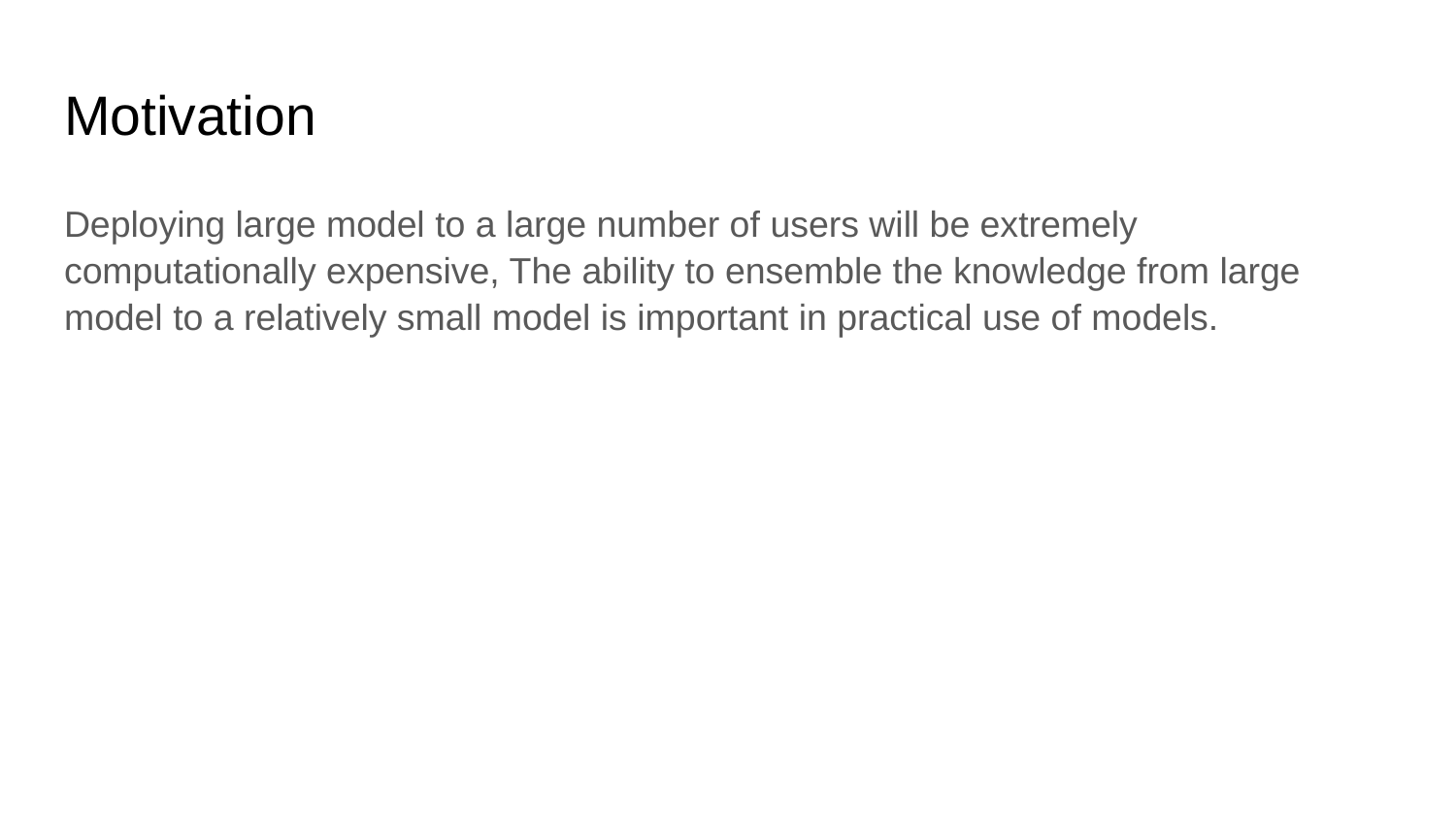

# Motivation
Deploying large model to a large number of users will be extremely computationally expensive, The ability to ensemble the knowledge from large model to a relatively small model is important in practical use of models.